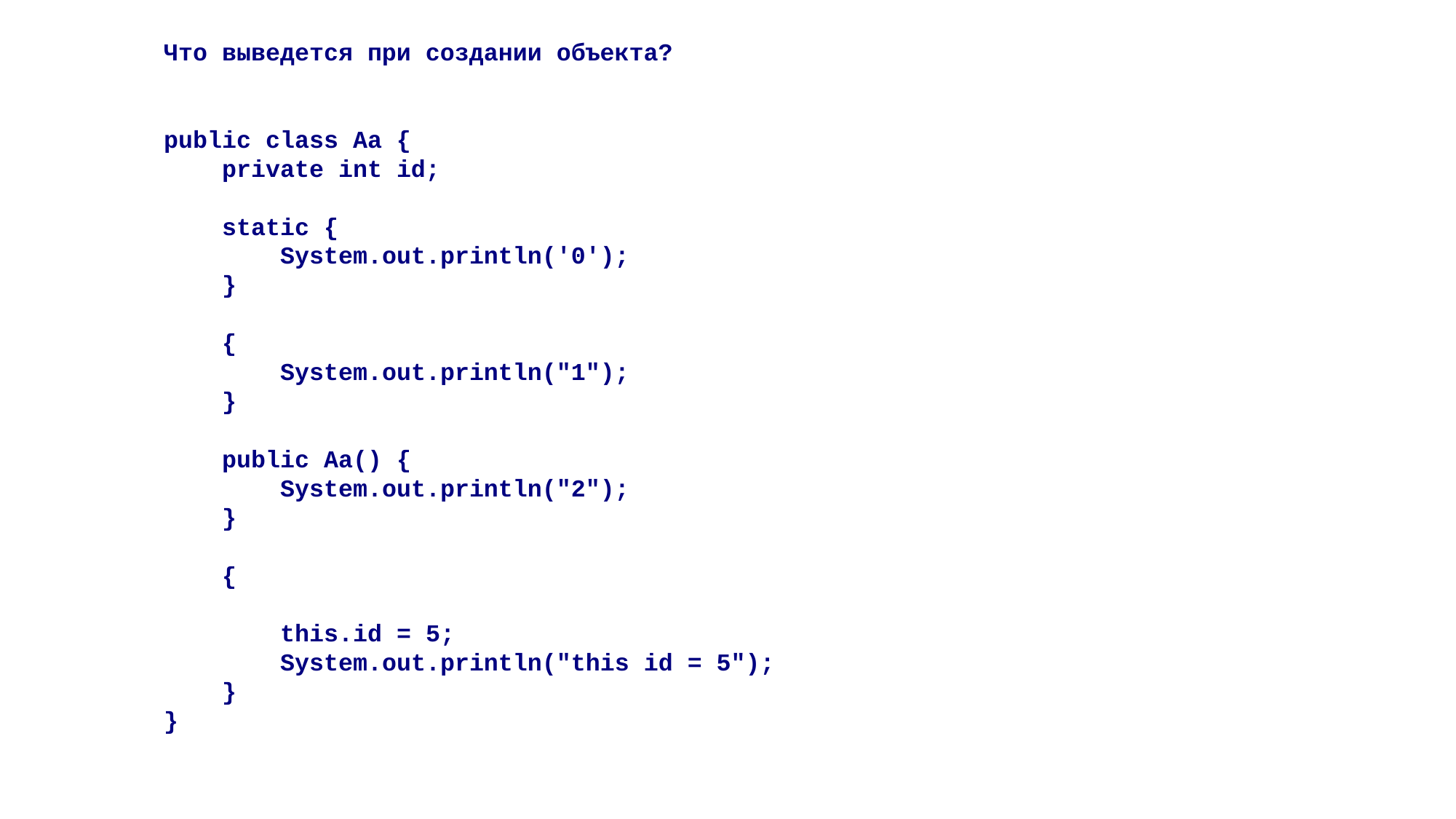

Что выведется при создании объекта?

public class Aa {
    private int id;

    static {
        System.out.println('0');
    }

    {
        System.out.println("1");
    }

    public Aa() {
        System.out.println("2");
    }

    {

        this.id = 5;
        System.out.println("this id = 5");
    }
}